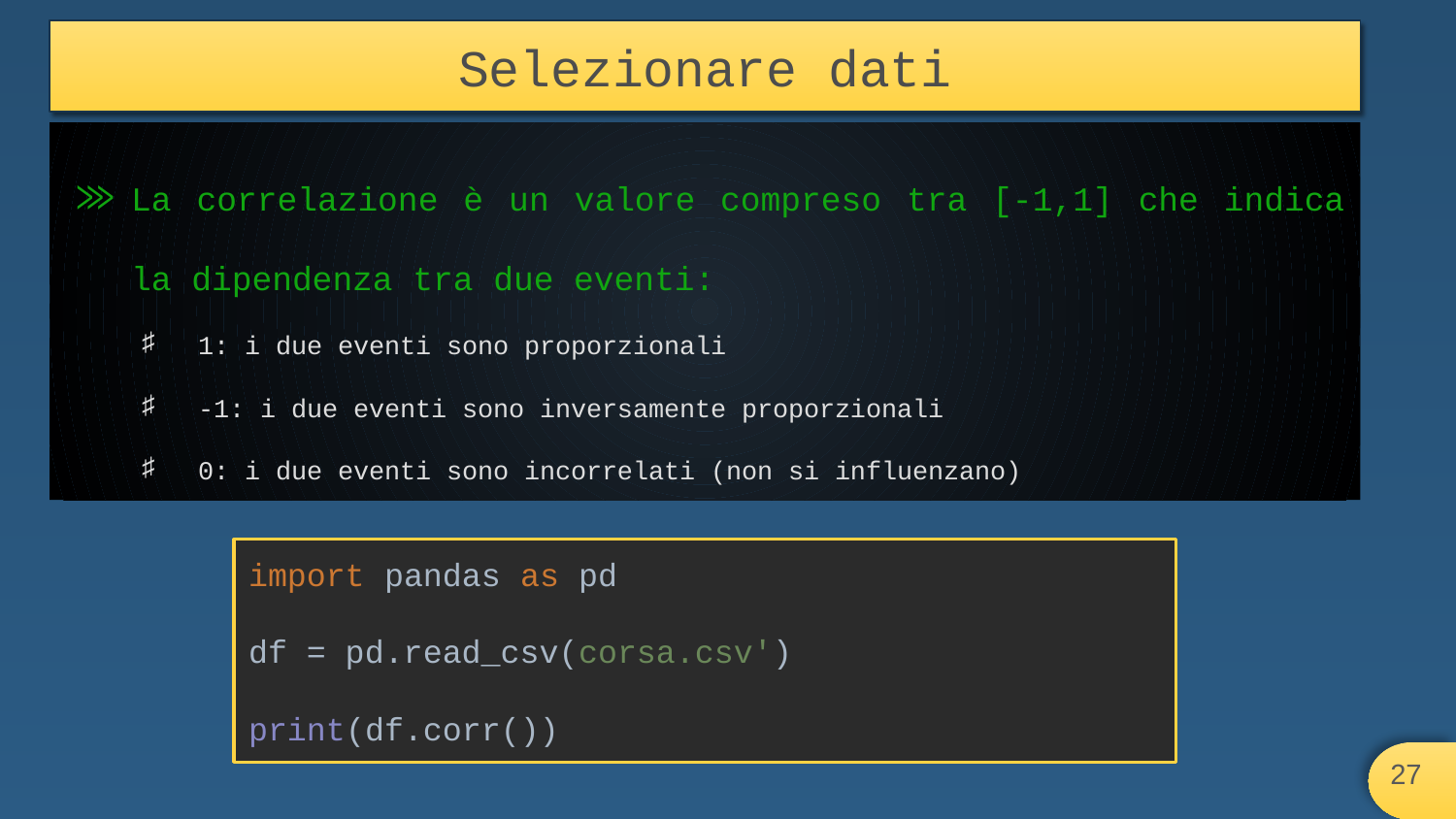

# Selezionare dati
La correlazione è un valore compreso tra [-1,1] che indica la dipendenza tra due eventi:
1: i due eventi sono proporzionali
-1: i due eventi sono inversamente proporzionali
0: i due eventi sono incorrelati (non si influenzano)
import pandas as pd

df = pd.read_csv(corsa.csv')

print(df.corr())
27